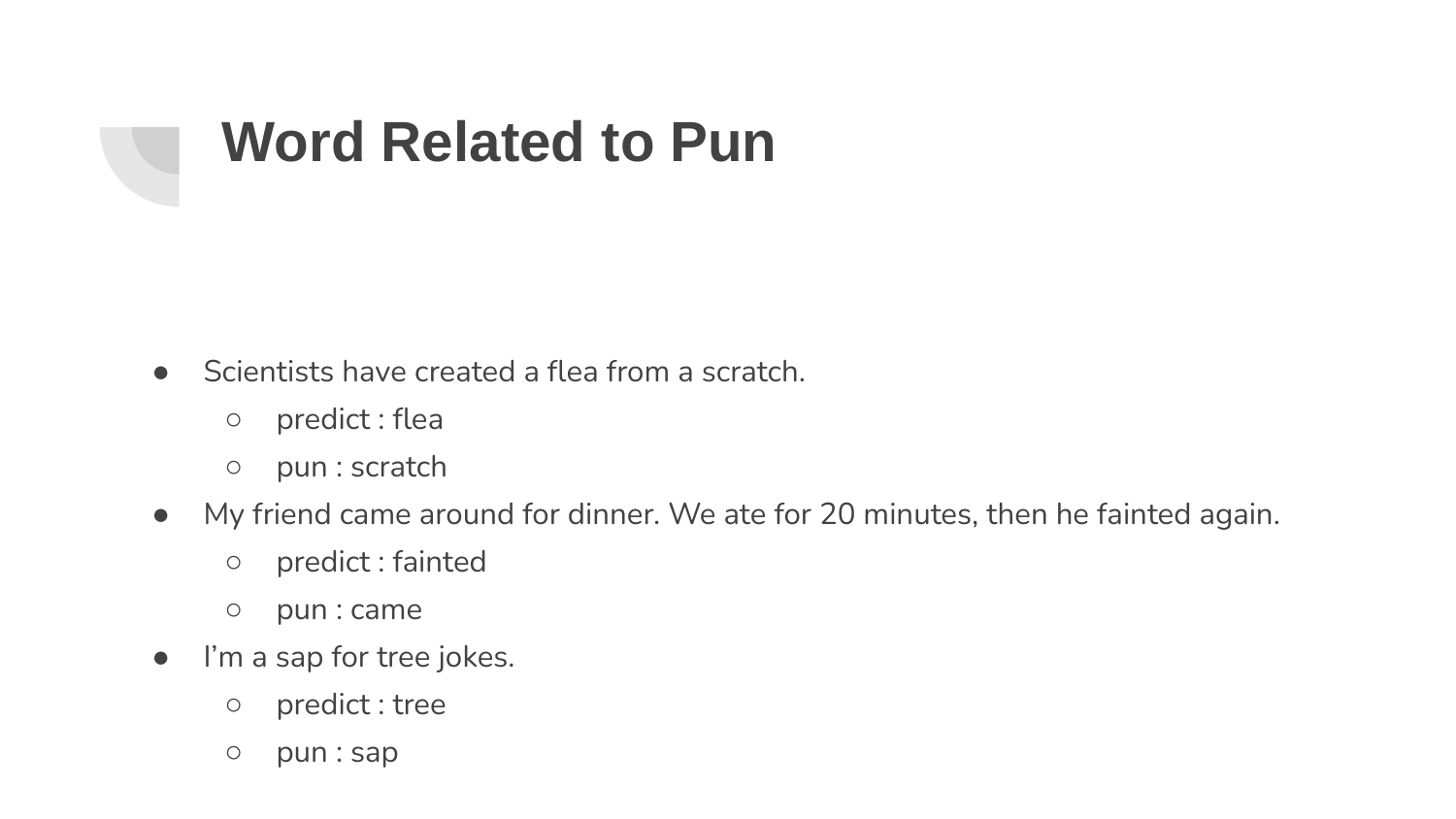

# Word Related to Pun
Scientists have created a flea from a scratch.
predict : flea
pun : scratch
My friend came around for dinner. We ate for 20 minutes, then he fainted again.
predict : fainted
pun : came
I’m a sap for tree jokes.
predict : tree
pun : sap